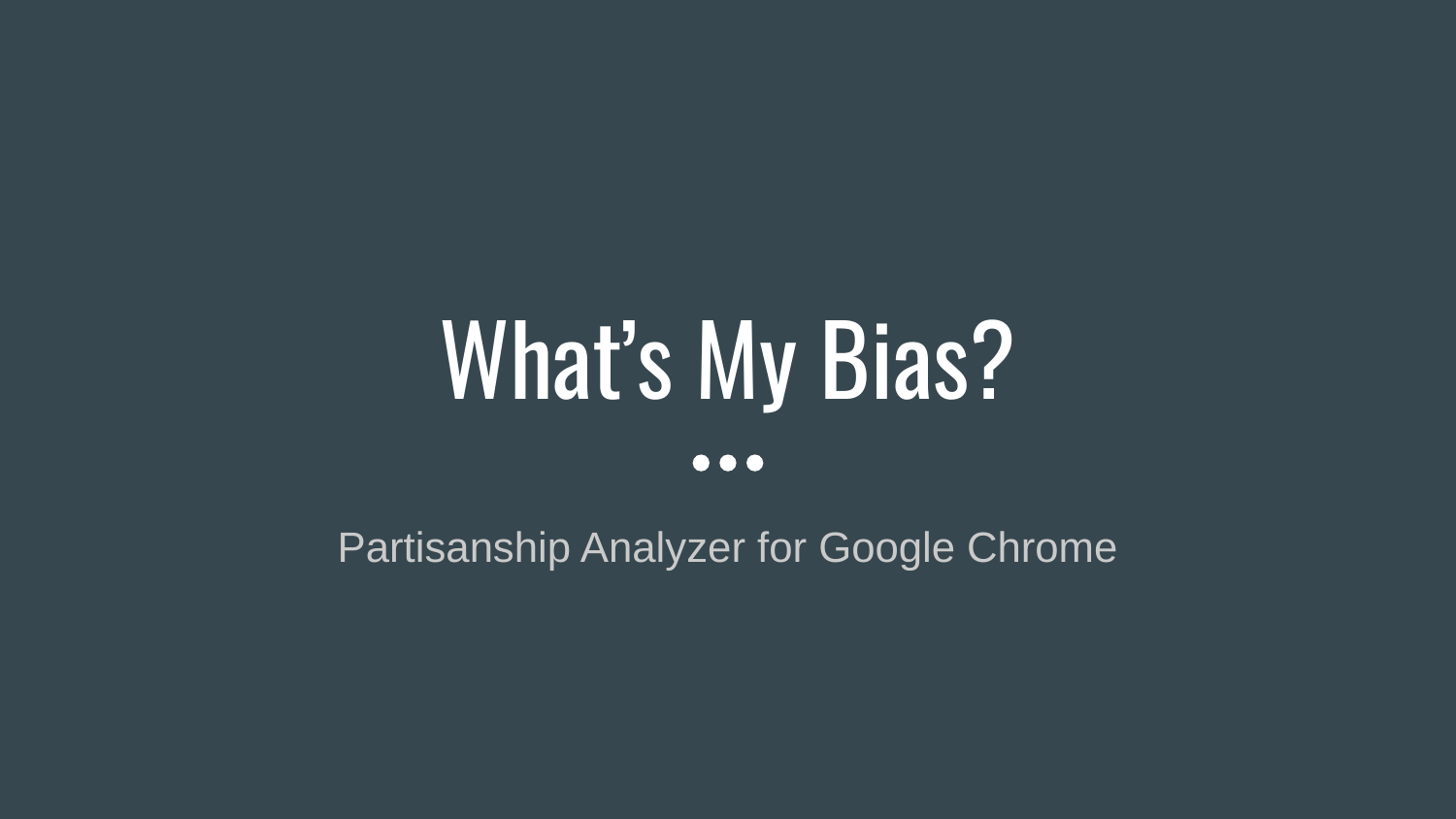

# What’s My Bias?
Partisanship Analyzer for Google Chrome